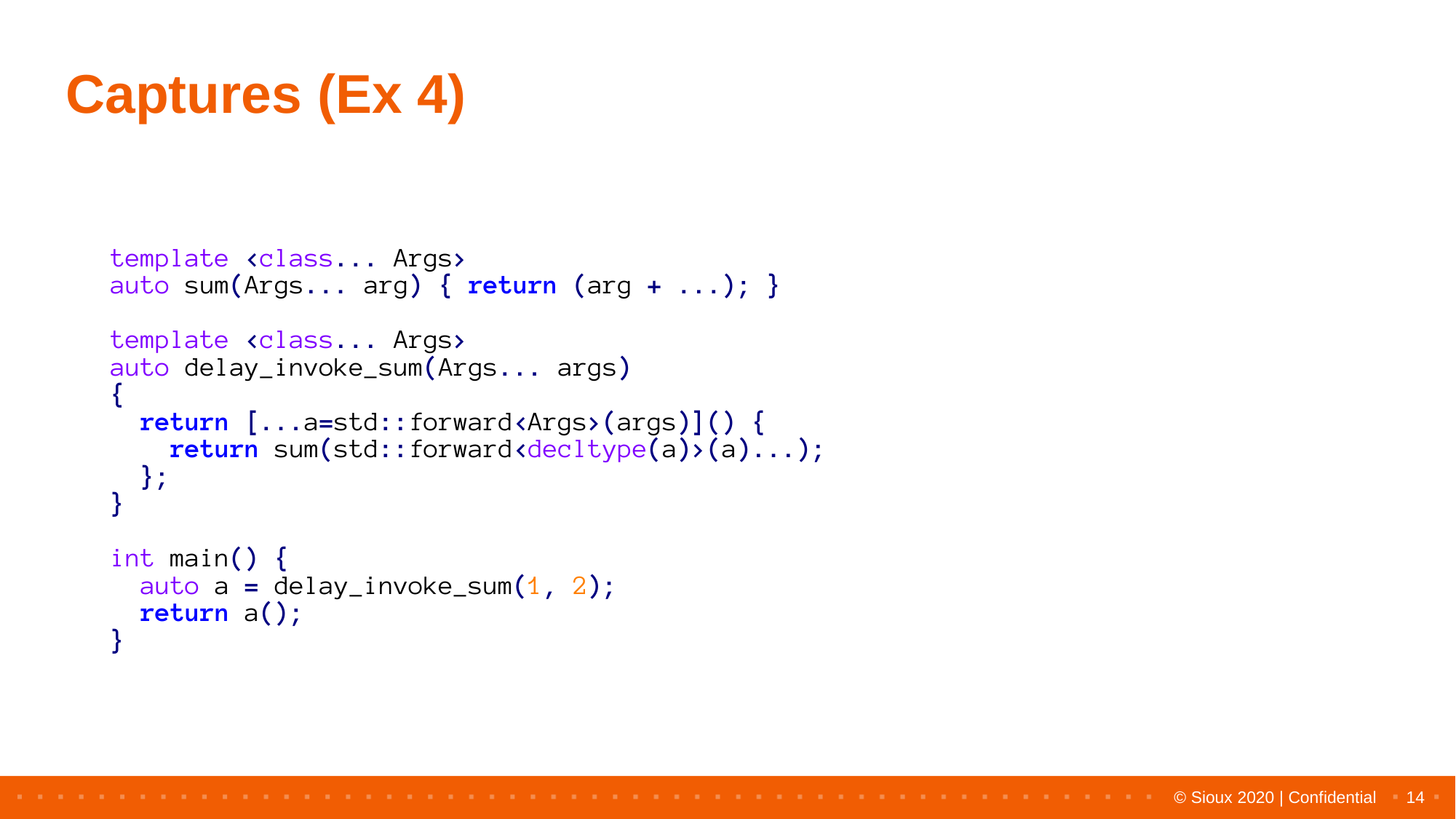

# Captures (Ex 4)
| template <class... Args> auto sum(Args... arg) { return (arg + ...); } template <class... Args> auto delay\_invoke\_sum(Args... args) { return [...a=std::forward<Args>(args)]() { return sum(std::forward<decltype(a)>(a)...); }; } int main() { auto a = delay\_invoke\_sum(1, 2); return a(); } |
| --- |

14
© Sioux 2020 | Confidential